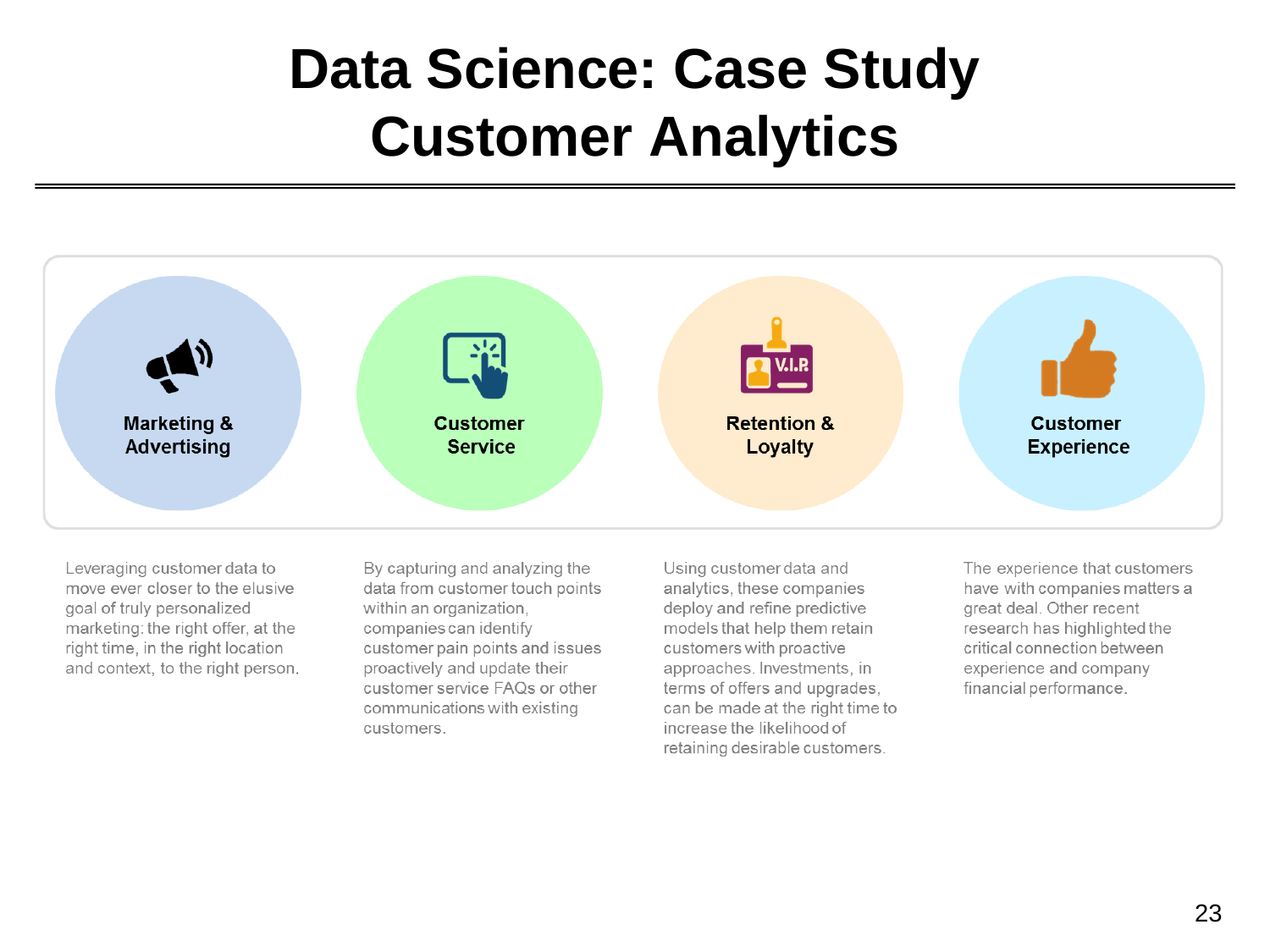

# Data Science: Case Study  Customer Analytics

23